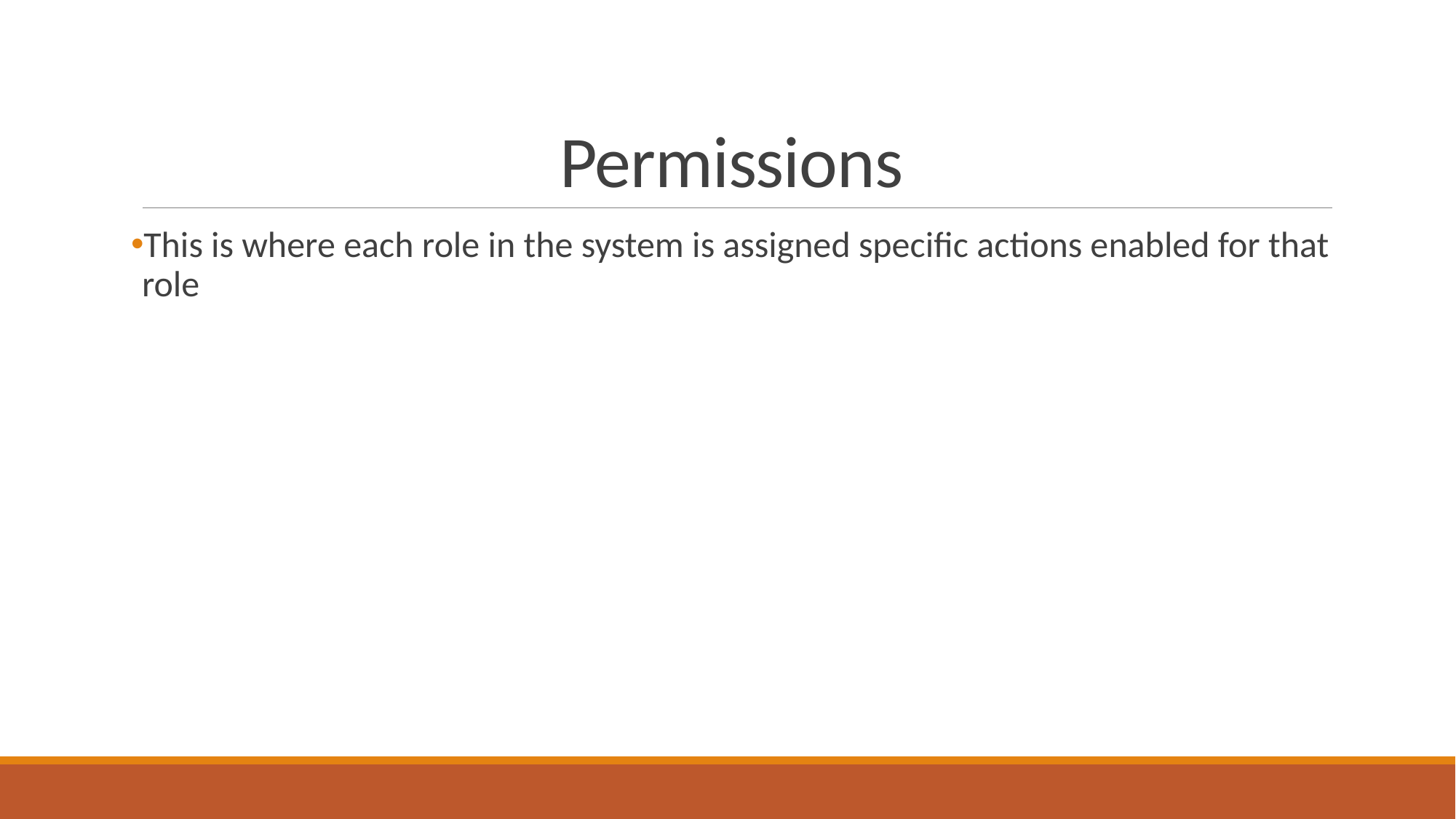

# Permissions
This is where each role in the system is assigned specific actions enabled for that role